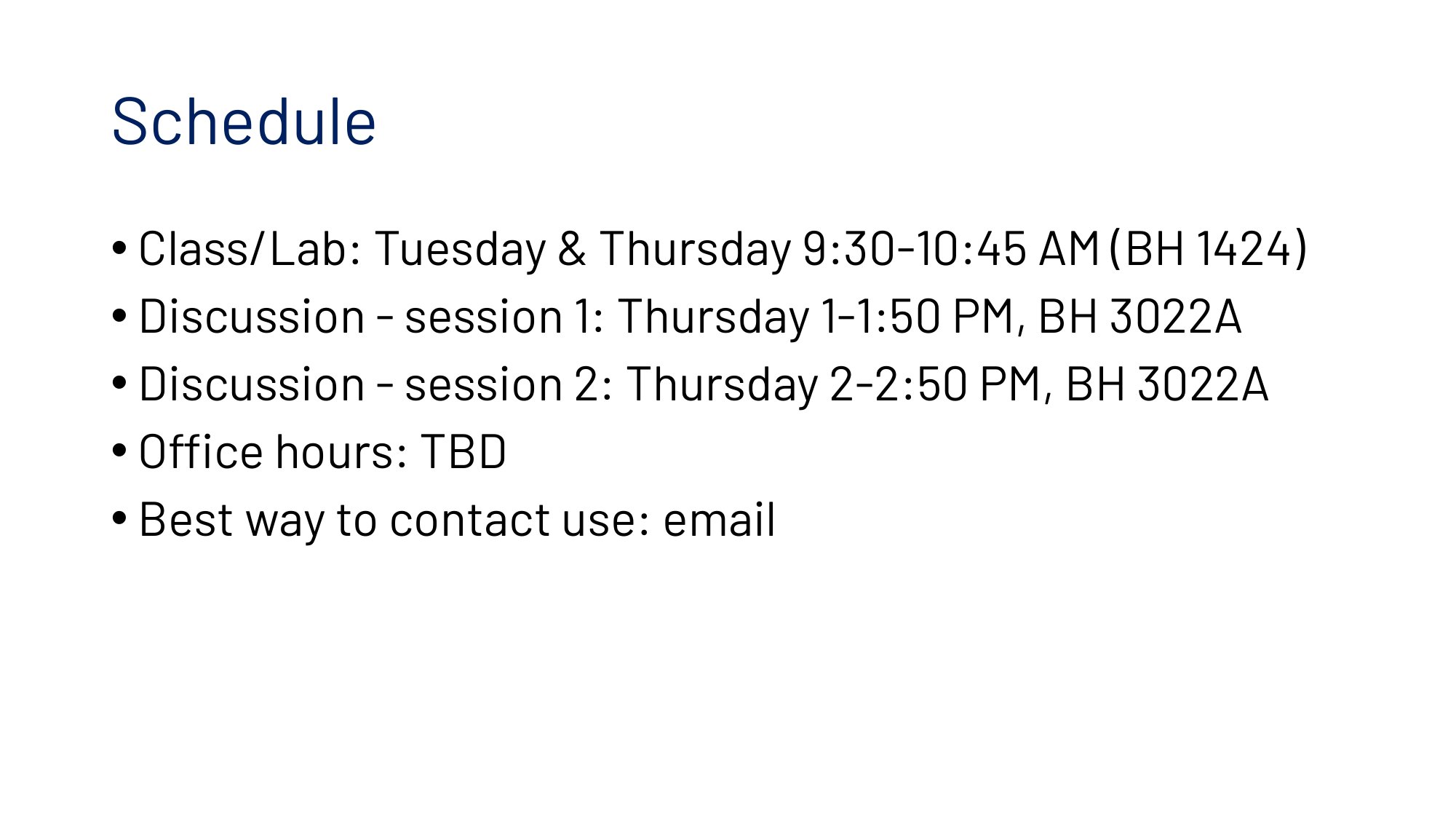

# Schedule
Class/Lab: Tuesday & Thursday 9:30-10:45 AM (BH 1424)
Discussion - session 1: Thursday 1-1:50 PM, BH 3022A
Discussion - session 2: Thursday 2-2:50 PM, BH 3022A
Office hours: TBD
Best way to contact use: email